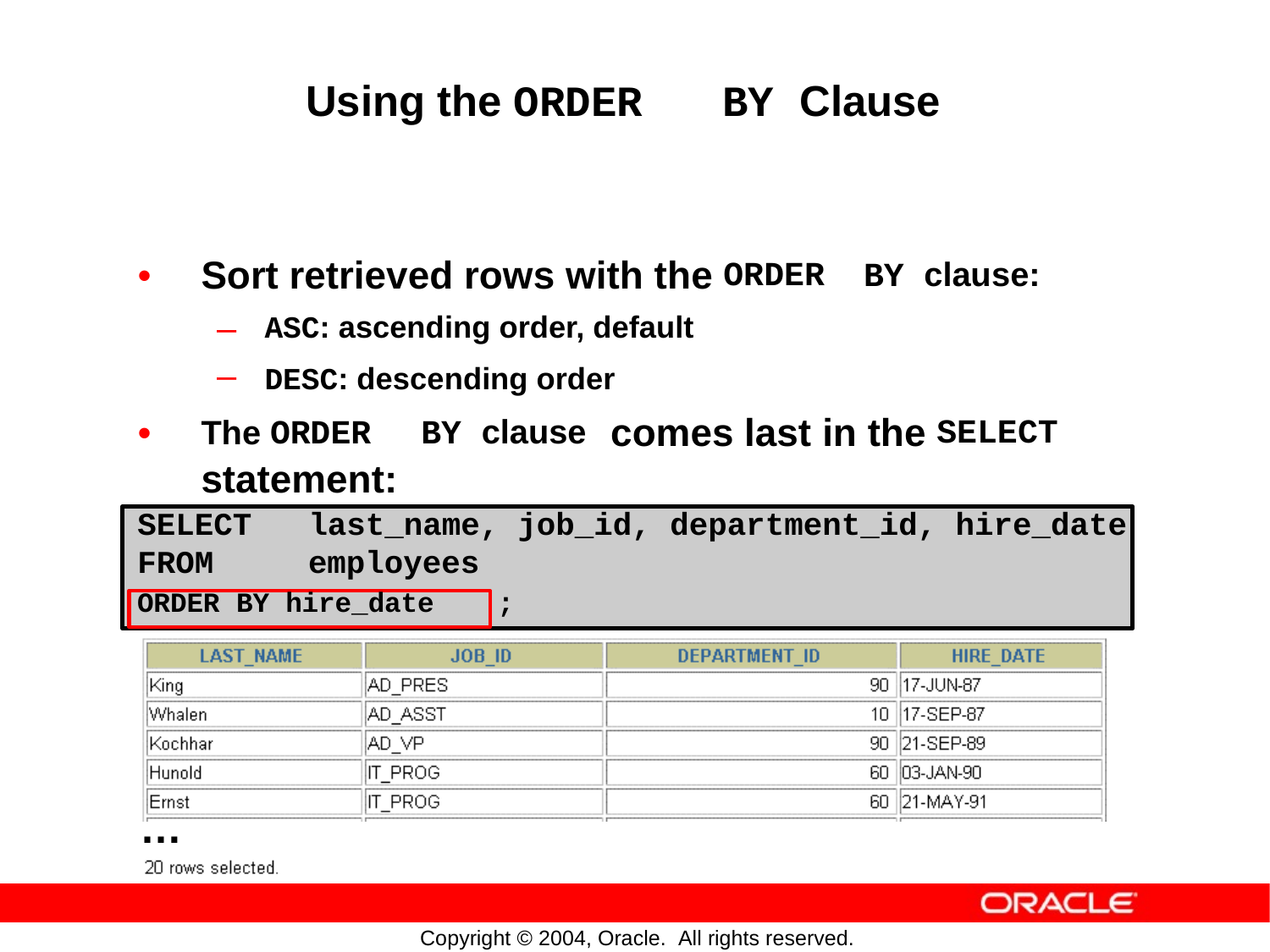

Using the ORDER
BY Clause
•
Sort retrieved rows with the
BY clause:
ORDER
–
–
ASC: ascending order, default
DESC: descending order
•
The ORDER
statement:
BY clause
comes
last
in
the
SELECT

SELECT  last_name, job_id, department_id, hire_date
FROM    employees

ORDER BY hire_date
;

…

Copyright © 2004, Oracle.  All rights reserved.